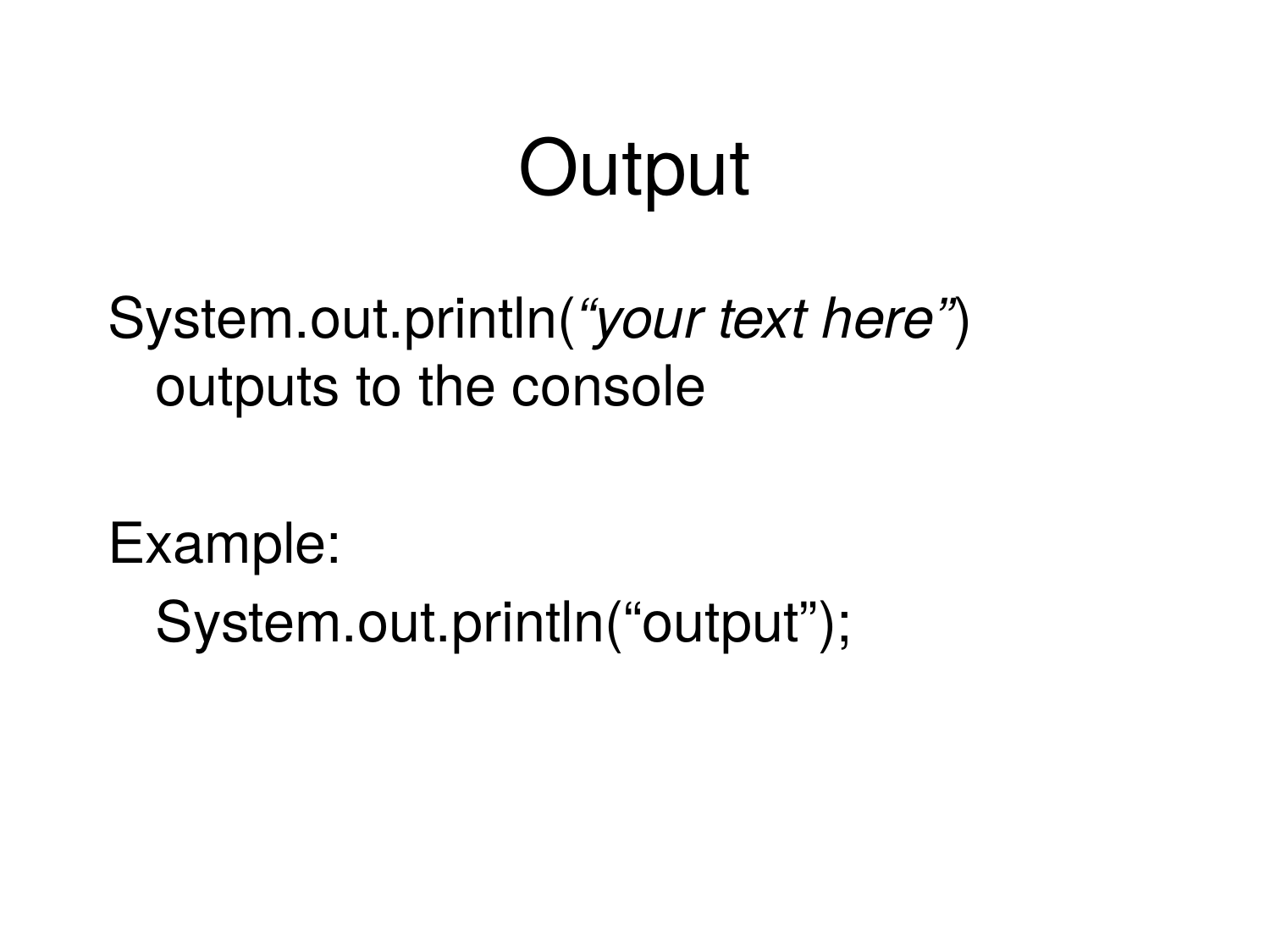

# Output
System.out.println(“your text here”) outputs to the console

Example:
	System.out.println(“output”);